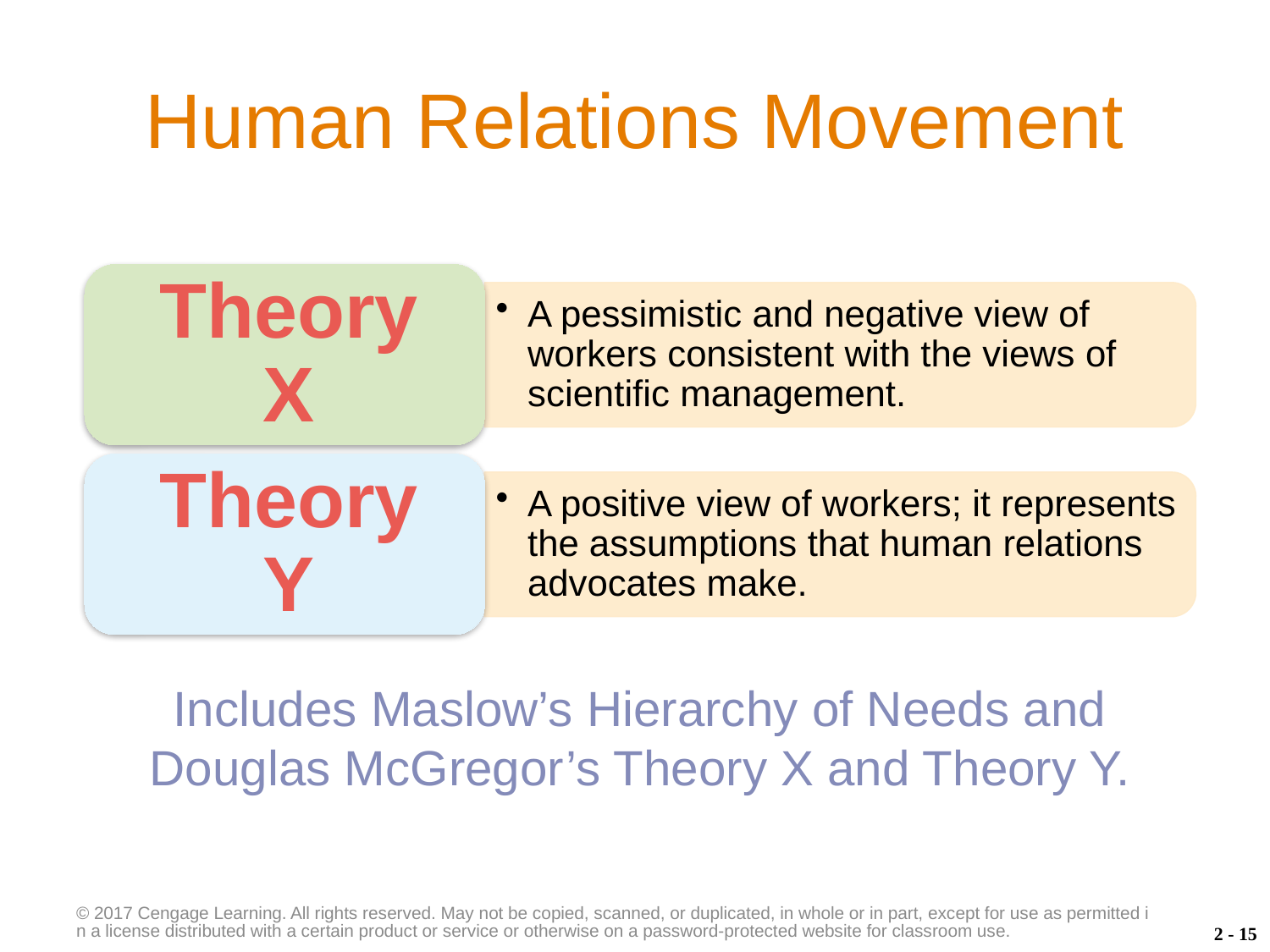

# Human Relations Movement
A pessimistic and negative view of workers consistent with the views of scientific management.
Theory X
A positive view of workers; it represents the assumptions that human relations advocates make.
Theory Y
Includes Maslow’s Hierarchy of Needs and Douglas McGregor’s Theory X and Theory Y.
© 2017 Cengage Learning. All rights reserved. May not be copied, scanned, or duplicated, in whole or in part, except for use as permitted in a license distributed with a certain product or service or otherwise on a password-protected website for classroom use.